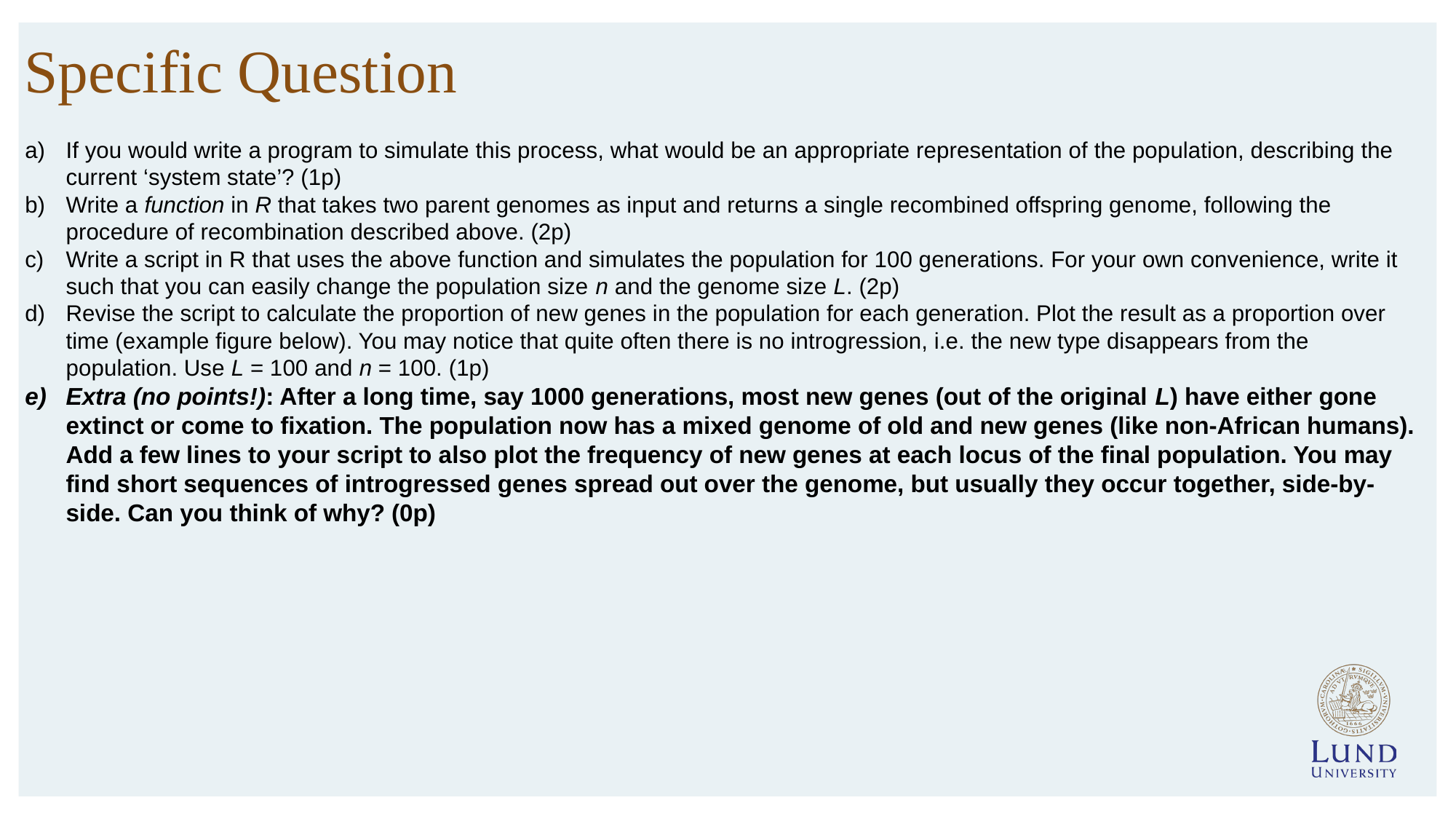

Specific Question
If you would write a program to simulate this process, what would be an appropriate representation of the population, describing the current ‘system state’? (1p)
Write a function in R that takes two parent genomes as input and returns a single recombined offspring genome, following the procedure of recombination described above. (2p)
Write a script in R that uses the above function and simulates the population for 100 generations. For your own convenience, write it such that you can easily change the population size n and the genome size L. (2p)
Revise the script to calculate the proportion of new genes in the population for each generation. Plot the result as a proportion over time (example figure below). You may notice that quite often there is no introgression, i.e. the new type disappears from the population. Use L = 100 and n = 100. (1p)
Extra (no points!): After a long time, say 1000 generations, most new genes (out of the original L) have either gone extinct or come to fixation. The population now has a mixed genome of old and new genes (like non-African humans). Add a few lines to your script to also plot the frequency of new genes at each locus of the final population. You may find short sequences of introgressed genes spread out over the genome, but usually they occur together, side-by-side. Can you think of why? (0p)